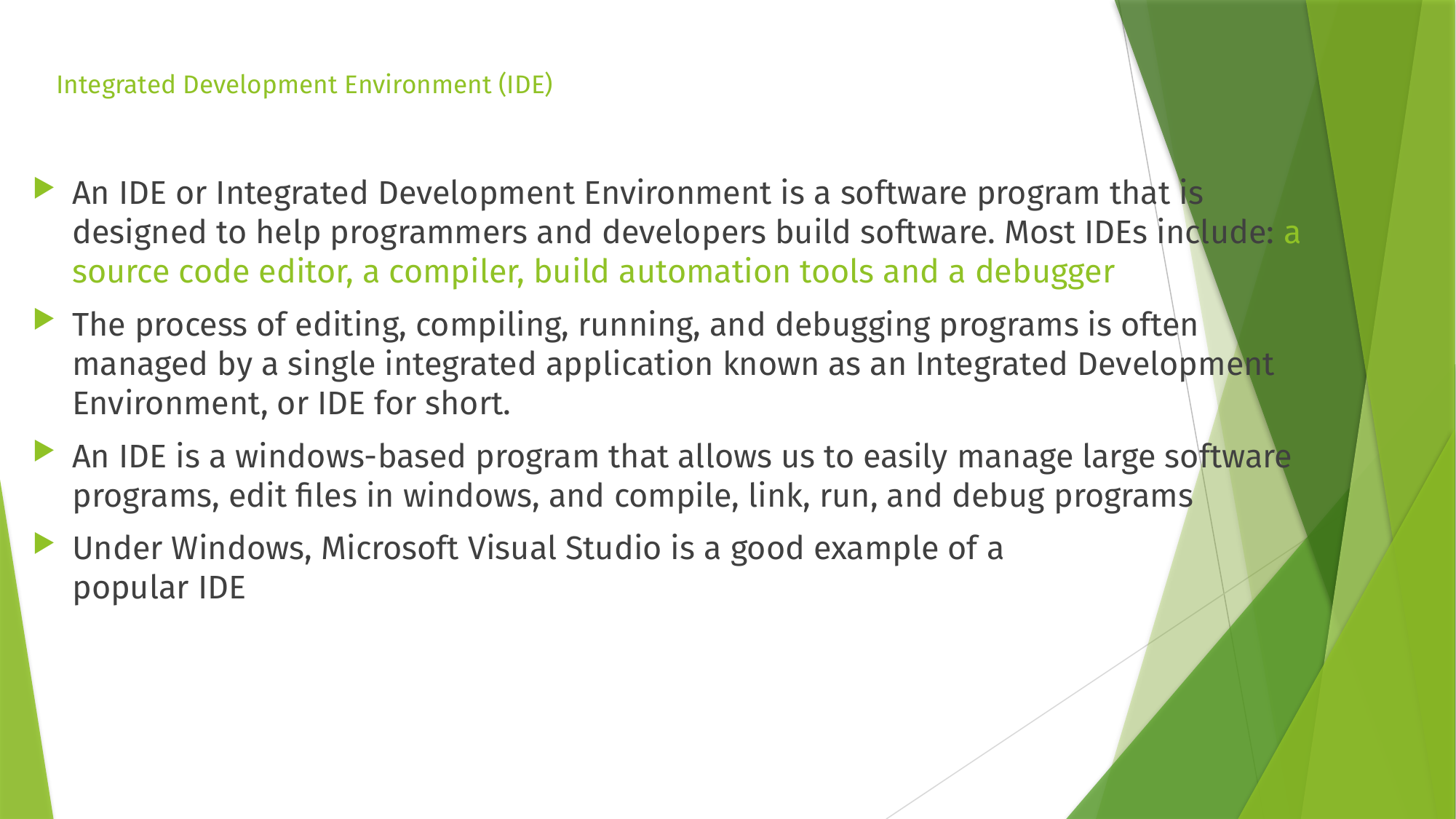

# Integrated Development Environment (IDE)
An IDE or Integrated Development Environment is a software program that is designed to help programmers and developers build software. Most IDEs include: a source code editor, a compiler, build automation tools and a debugger
The process of editing, compiling, running, and debugging programs is often managed by a single integrated application known as an Integrated Development Environment, or IDE for short.
An IDE is a windows-based program that allows us to easily manage large software programs, edit files in windows, and compile, link, run, and debug programs
Under Windows, Microsoft Visual Studio is a good example of a
popular IDE